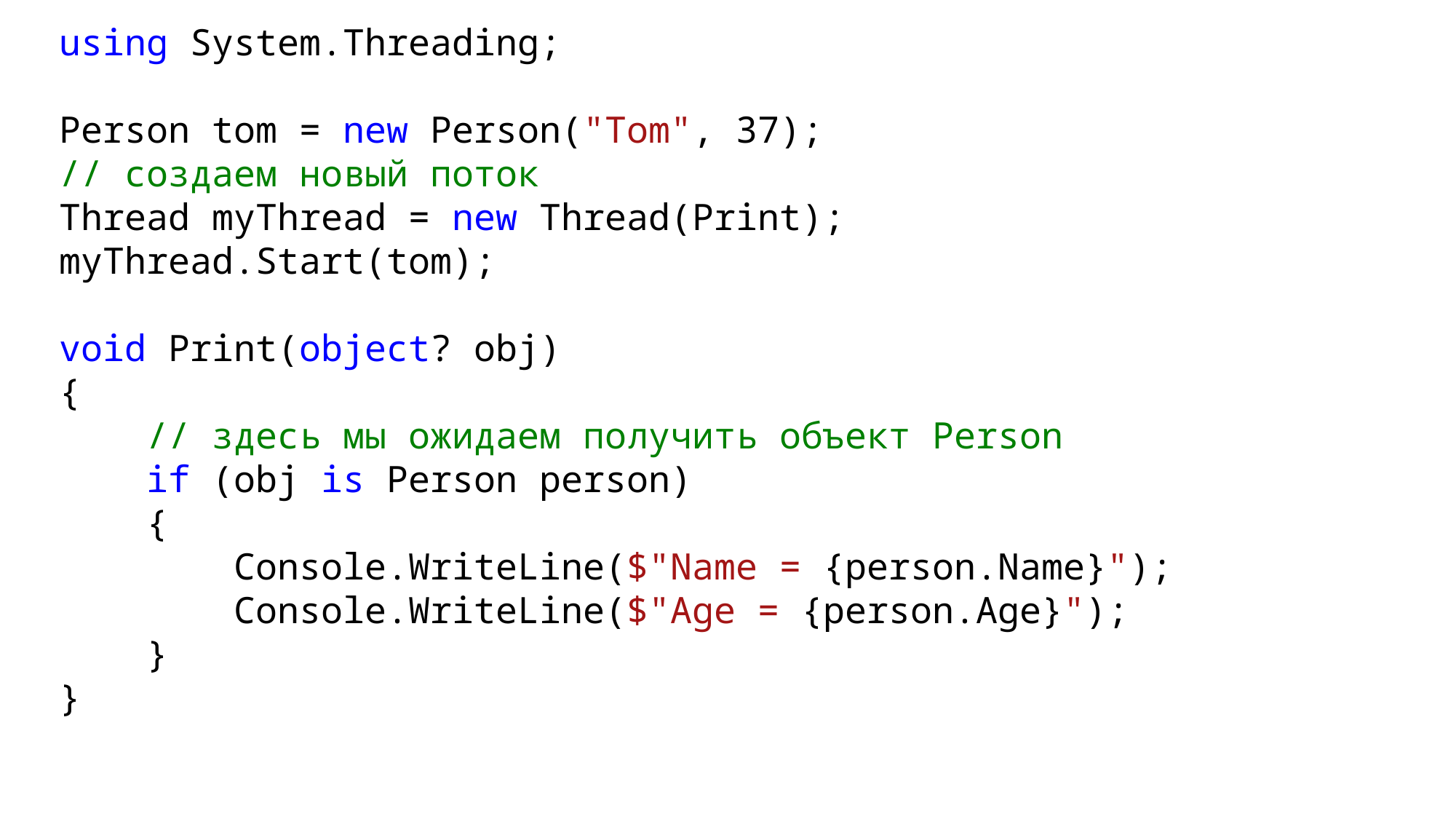

using System.Threading;

Person tom = new Person("Tom", 37);
// создаем новый поток
Thread myThread = new Thread(Print);
myThread.Start(tom);

void Print(object? obj)
{
    // здесь мы ожидаем получить объект Person
    if (obj is Person person)
    {
        Console.WriteLine($"Name = {person.Name}");
        Console.WriteLine($"Age = {person.Age}");
    }
}